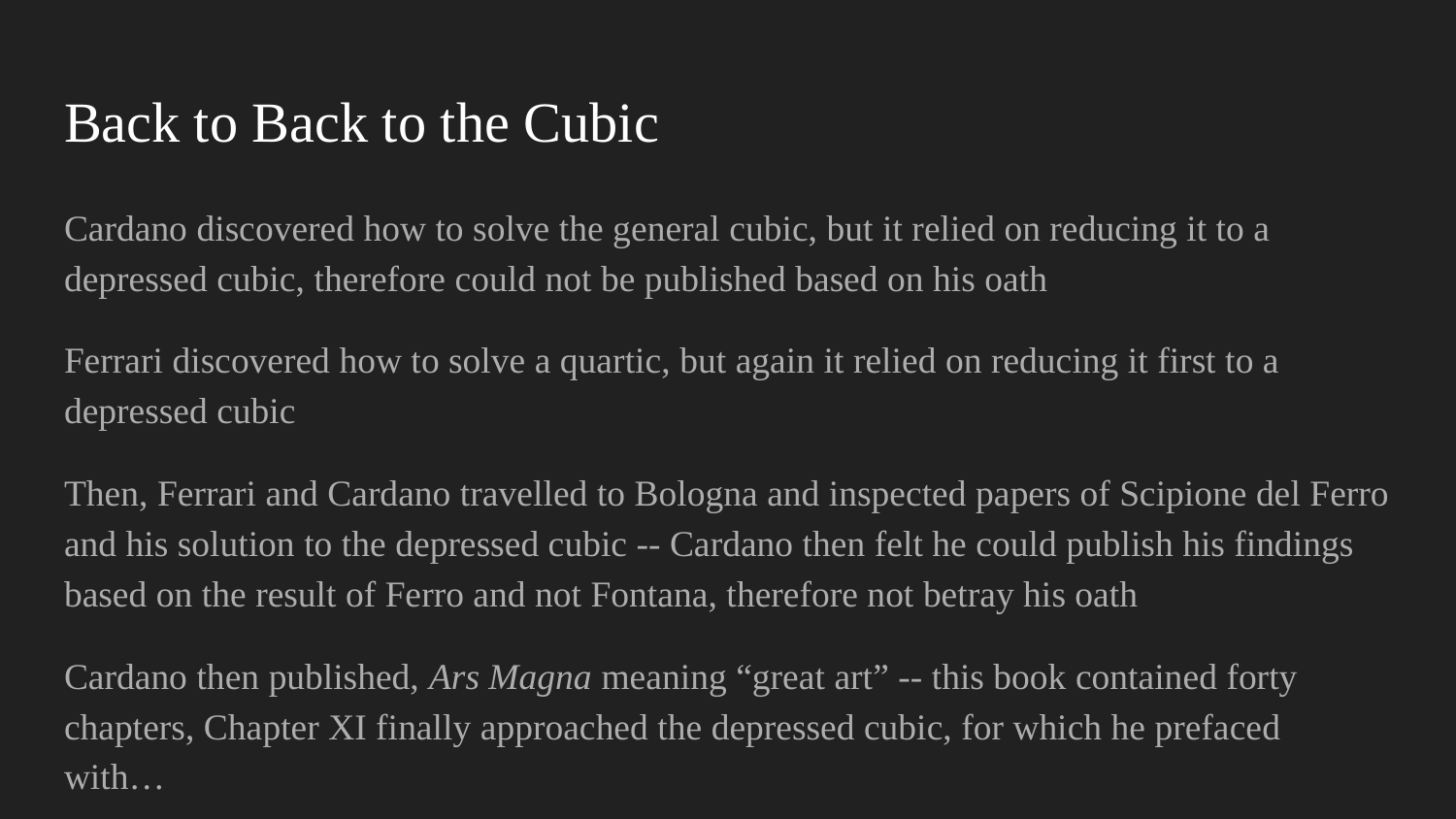

# Back to Back to the Cubic
Cardano discovered how to solve the general cubic, but it relied on reducing it to a depressed cubic, therefore could not be published based on his oath
Ferrari discovered how to solve a quartic, but again it relied on reducing it first to a depressed cubic
Then, Ferrari and Cardano travelled to Bologna and inspected papers of Scipione del Ferro and his solution to the depressed cubic -- Cardano then felt he could publish his findings based on the result of Ferro and not Fontana, therefore not betray his oath
Cardano then published, Ars Magna meaning “great art” -- this book contained forty chapters, Chapter XI finally approached the depressed cubic, for which he prefaced with…